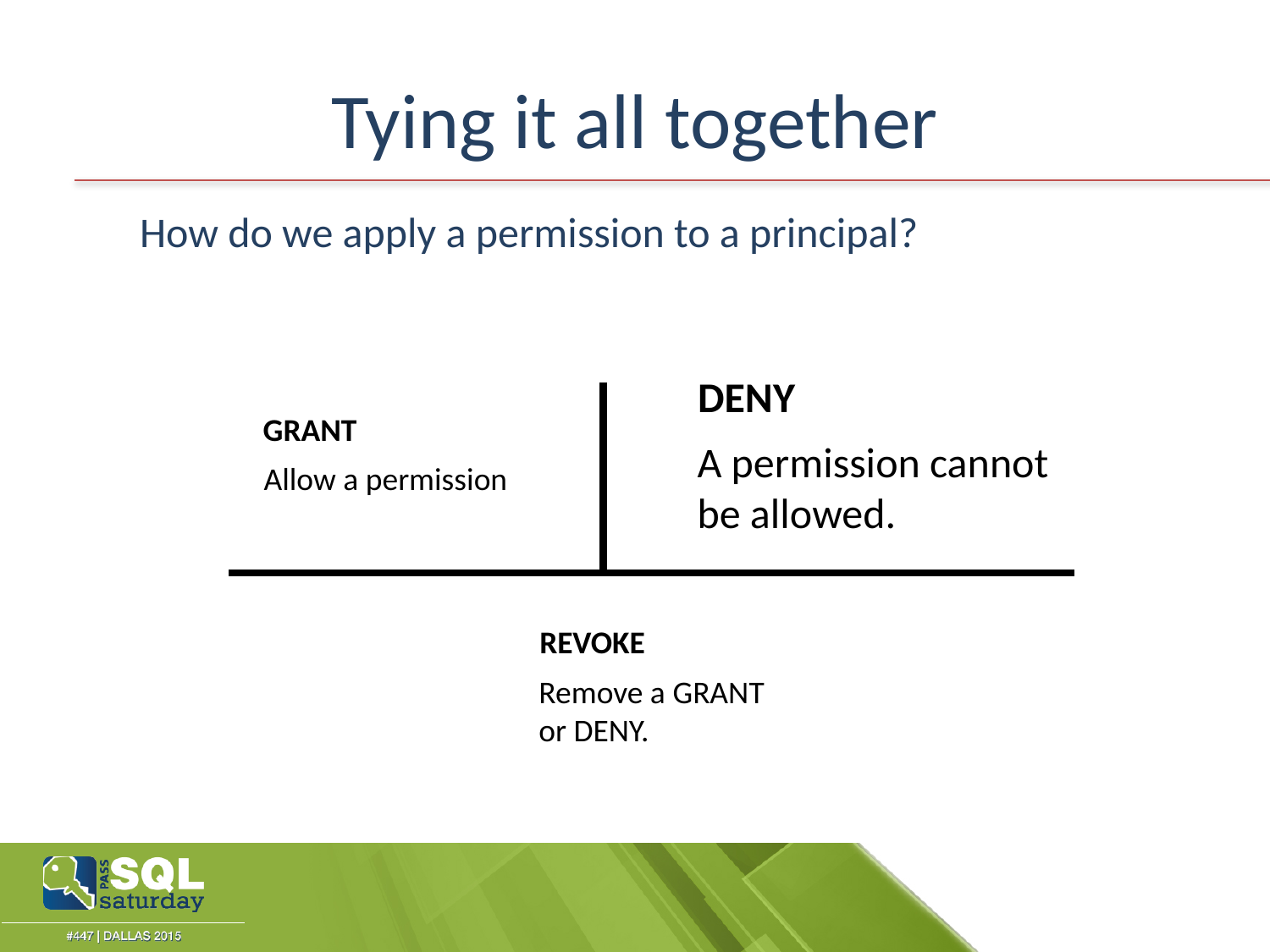

# Tying it all together
How do we apply a permission to a principal?
DENY
GRANT
A permission cannot be allowed.
Allow a permission
REVOKE
Remove a GRANT or DENY.